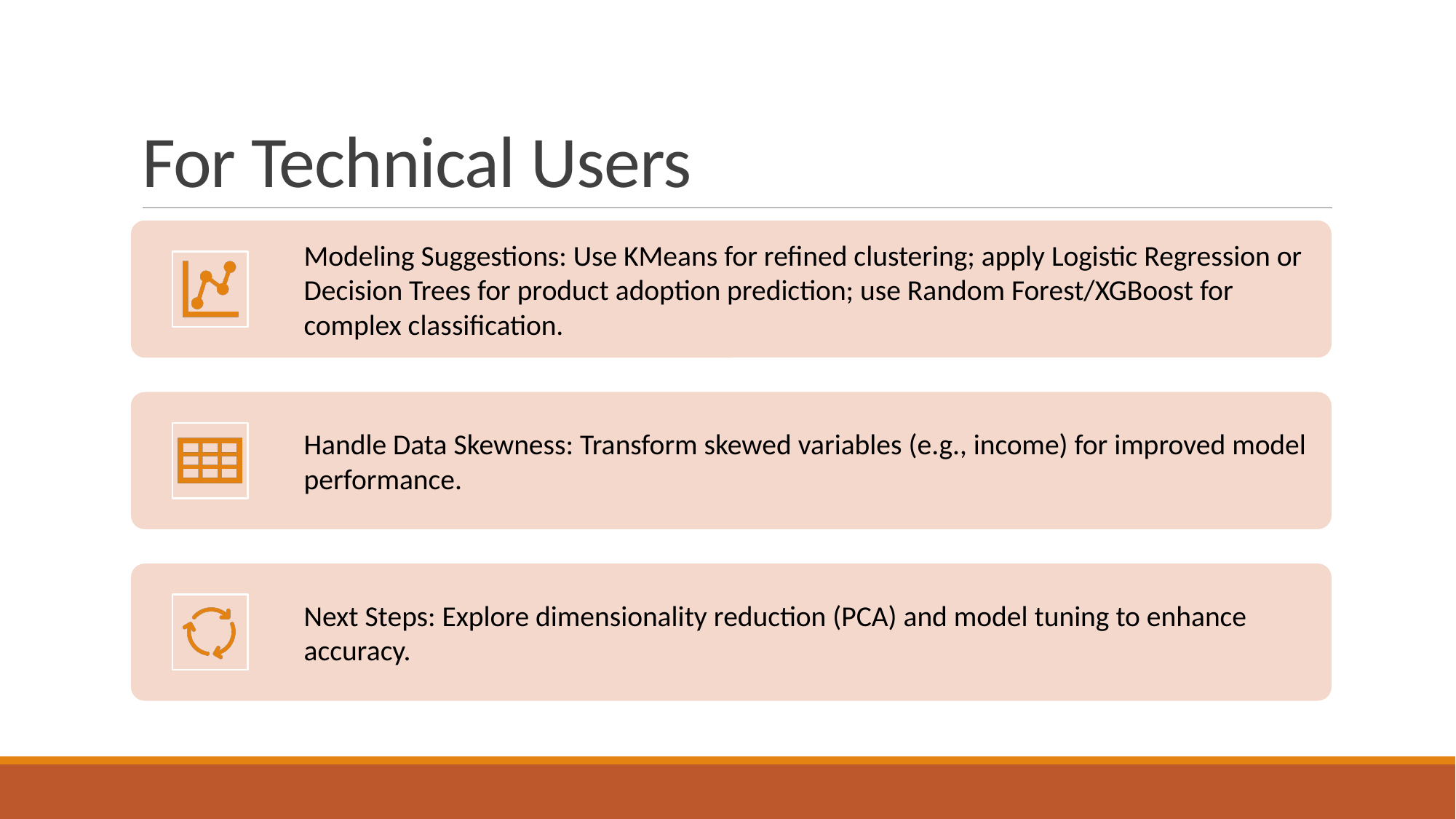

# For Technical Users
Modeling Suggestions: Use KMeans for refined clustering; apply Logistic Regression or Decision Trees for product adoption prediction; use Random Forest/XGBoost for complex classification.
Handle Data Skewness: Transform skewed variables (e.g., income) for improved model performance.
Next Steps: Explore dimensionality reduction (PCA) and model tuning to enhance accuracy.